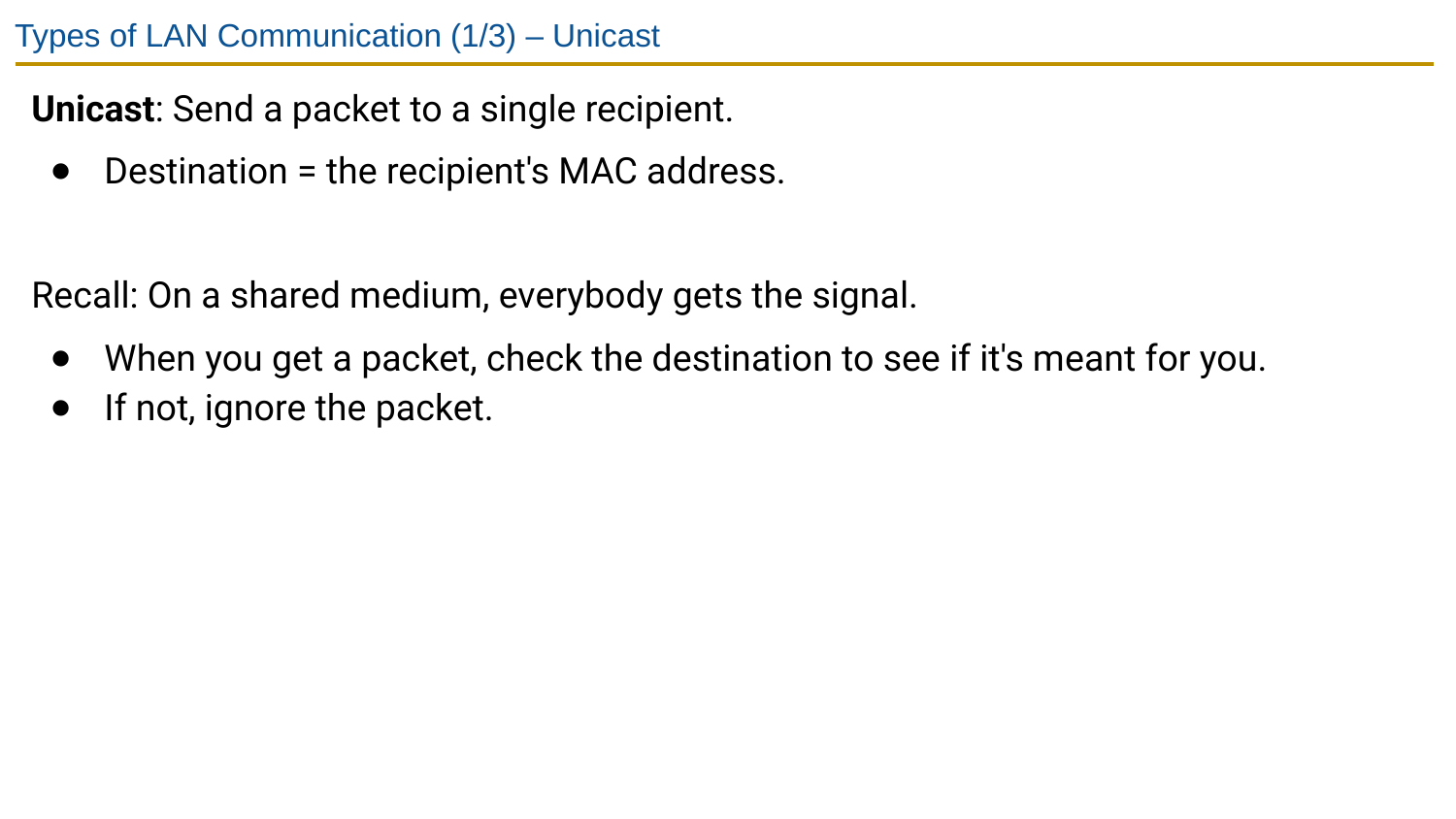

# Types of LAN Communication (1/3) – Unicast
Unicast: Send a packet to a single recipient.
Destination = the recipient's MAC address.

Recall: On a shared medium, everybody gets the signal.
When you get a packet, check the destination to see if it's meant for you.
If not, ignore the packet.